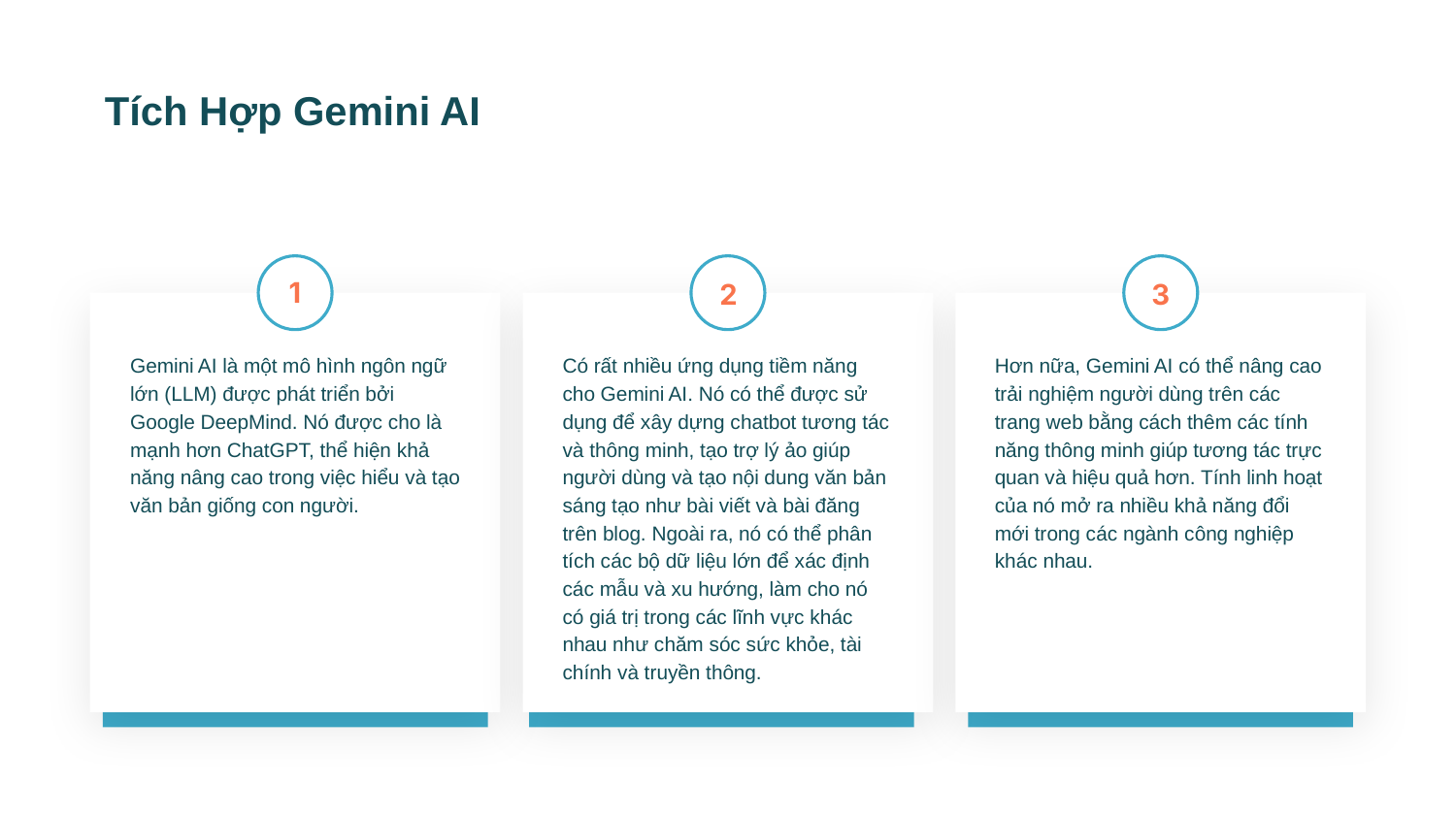

# Tích Hợp Gemini AI
Gemini AI là một mô hình ngôn ngữ lớn (LLM) được phát triển bởi Google DeepMind. Nó được cho là mạnh hơn ChatGPT, thể hiện khả năng nâng cao trong việc hiểu và tạo văn bản giống con người.
Có rất nhiều ứng dụng tiềm năng cho Gemini AI. Nó có thể được sử dụng để xây dựng chatbot tương tác và thông minh, tạo trợ lý ảo giúp người dùng và tạo nội dung văn bản sáng tạo như bài viết và bài đăng trên blog. Ngoài ra, nó có thể phân tích các bộ dữ liệu lớn để xác định các mẫu và xu hướng, làm cho nó có giá trị trong các lĩnh vực khác nhau như chăm sóc sức khỏe, tài chính và truyền thông.
Hơn nữa, Gemini AI có thể nâng cao trải nghiệm người dùng trên các trang web bằng cách thêm các tính năng thông minh giúp tương tác trực quan và hiệu quả hơn. Tính linh hoạt của nó mở ra nhiều khả năng đổi mới trong các ngành công nghiệp khác nhau.